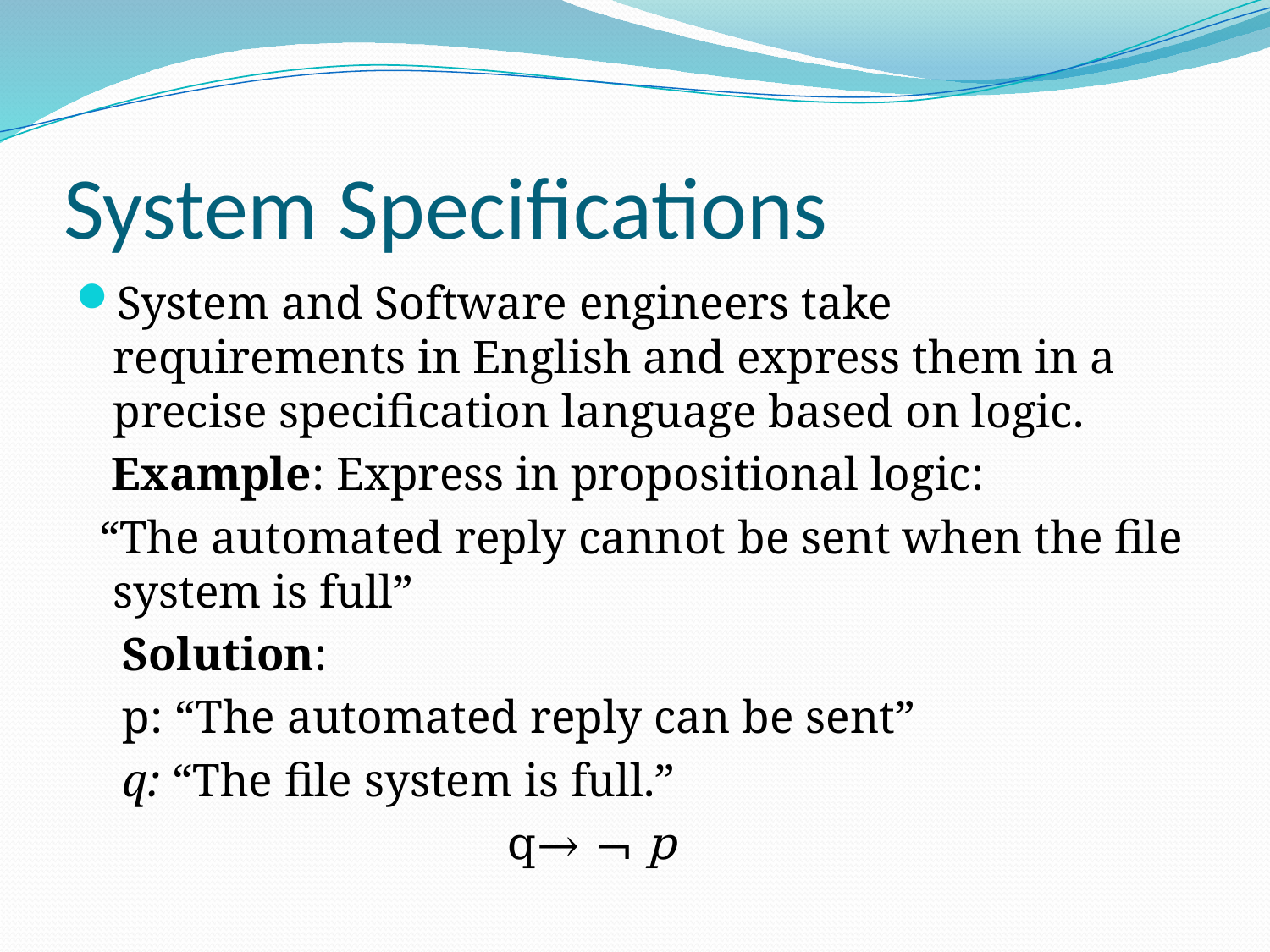

# System Specifications
System and Software engineers take requirements in English and express them in a precise specification language based on logic.
   Example: Express in propositional logic:
  “The automated reply cannot be sent when the file system is full”
    Solution:
    p: “The automated reply can be sent”
    q: “The file system is full.”
                              q→ ¬ p